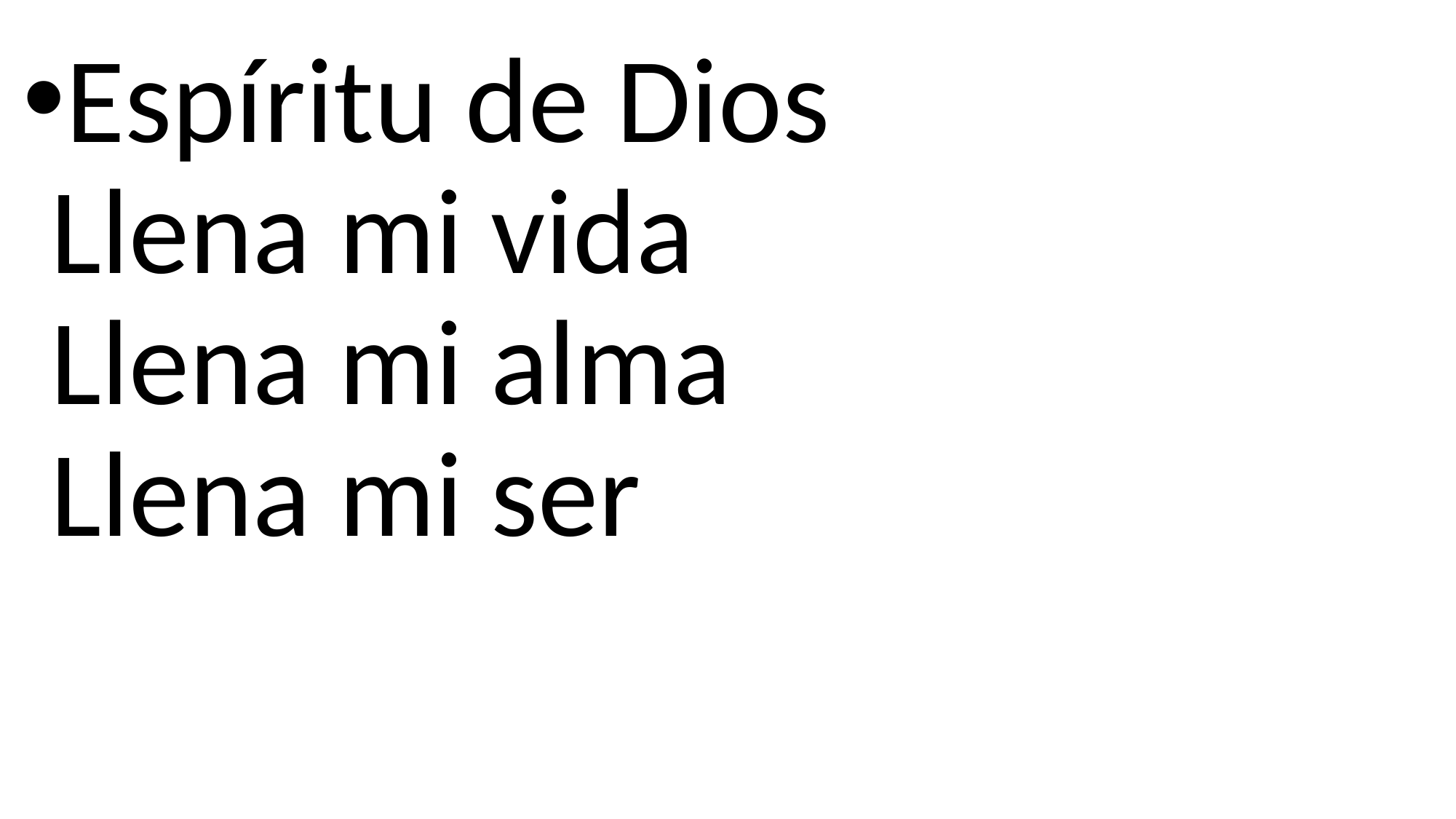

Espíritu de Dios
Llena mi vida
Llena mi alma
Llena mi ser